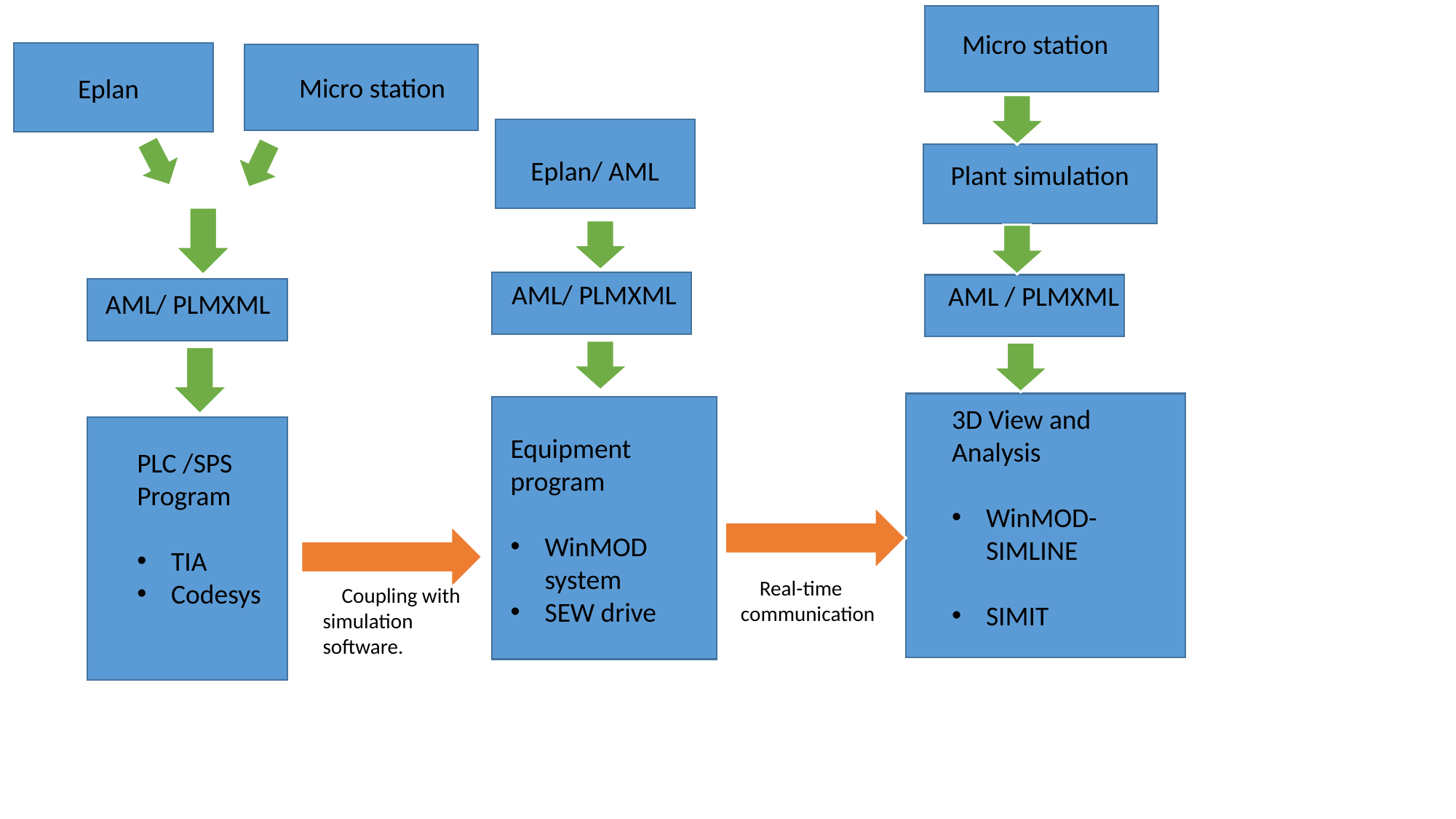

Micro station

Micro station
Eplan

    Eplan/ AML
Plant simulation

AML/ PLMXML
AML / PLMXML

AML/ PLMXML

3D View and Analysis

WinMOD- SIMLINE

SIMIT

Equipment program

WinMOD system
SEW drive

PLC /SPS
Program

TIA
Codesys

    Real-time communication
    Coupling with simulation software.